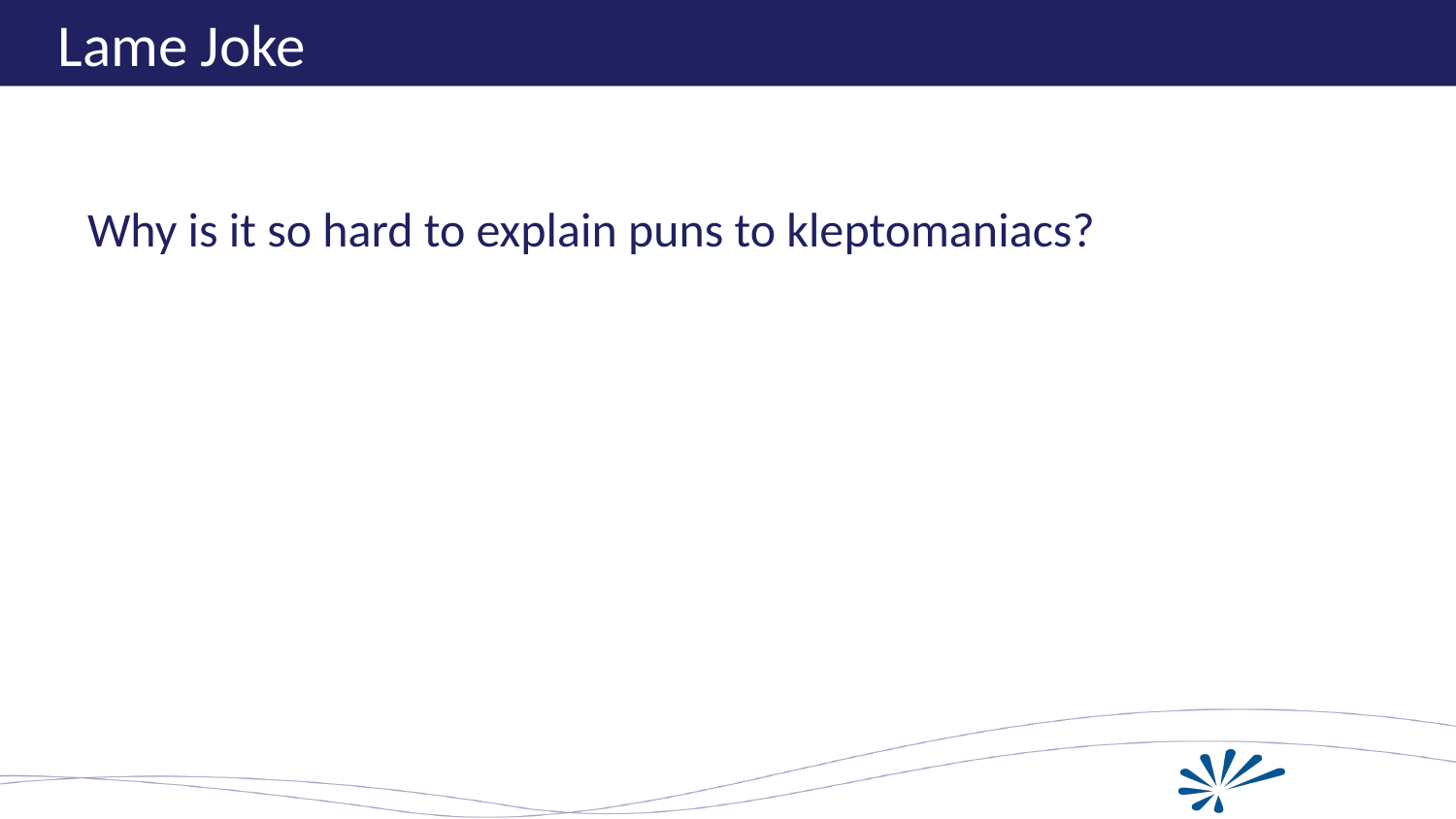

# Lame Joke
Why is it so hard to explain puns to kleptomaniacs?